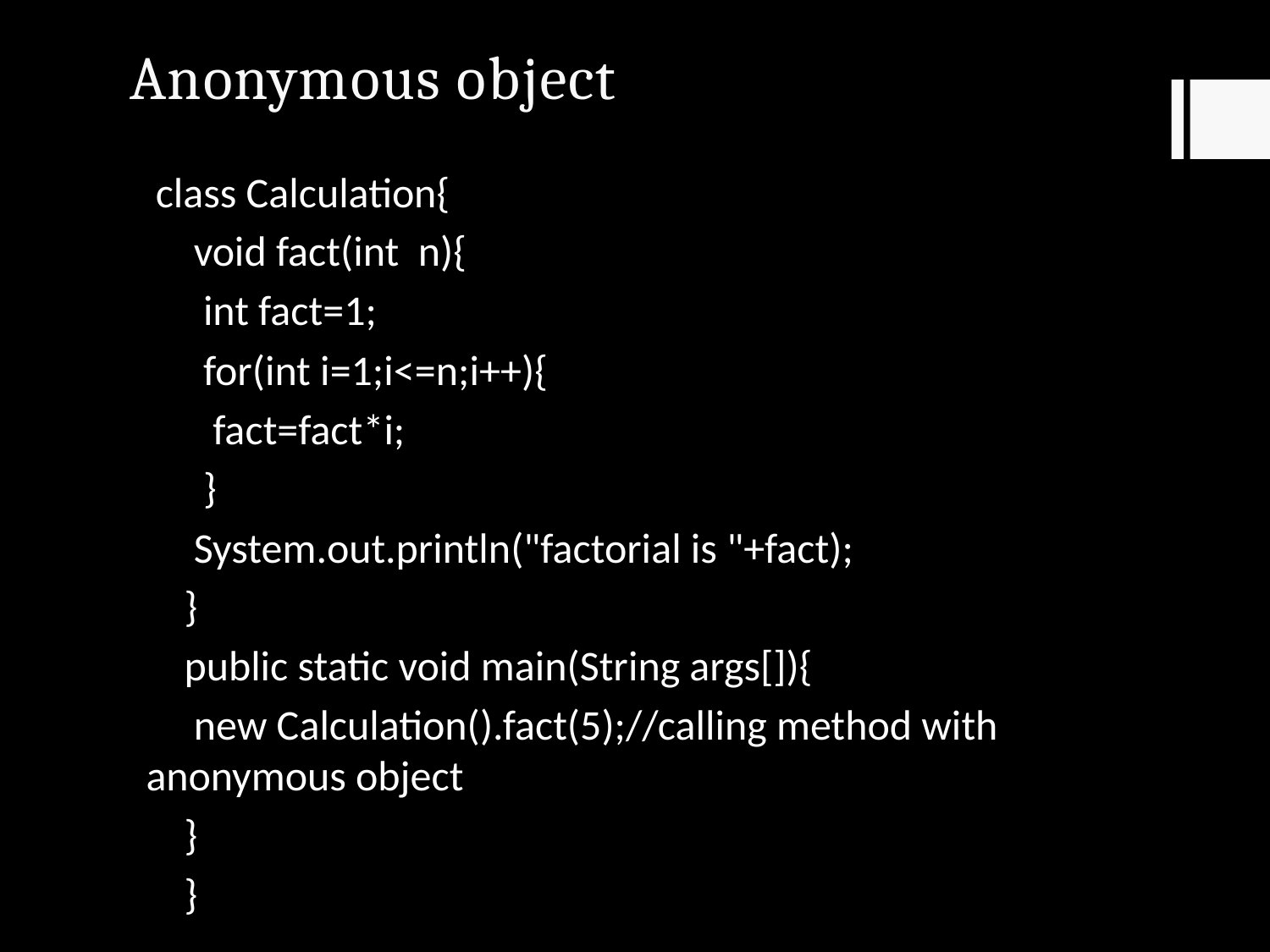

# Anonymous object
 class Calculation{
     void fact(int  n){
      int fact=1;
      for(int i=1;i<=n;i++){
       fact=fact*i;
      }
     System.out.println("factorial is "+fact);
    }
    public static void main(String args[]){
     new Calculation().fact(5);//calling method with anonymous object
    }
    }